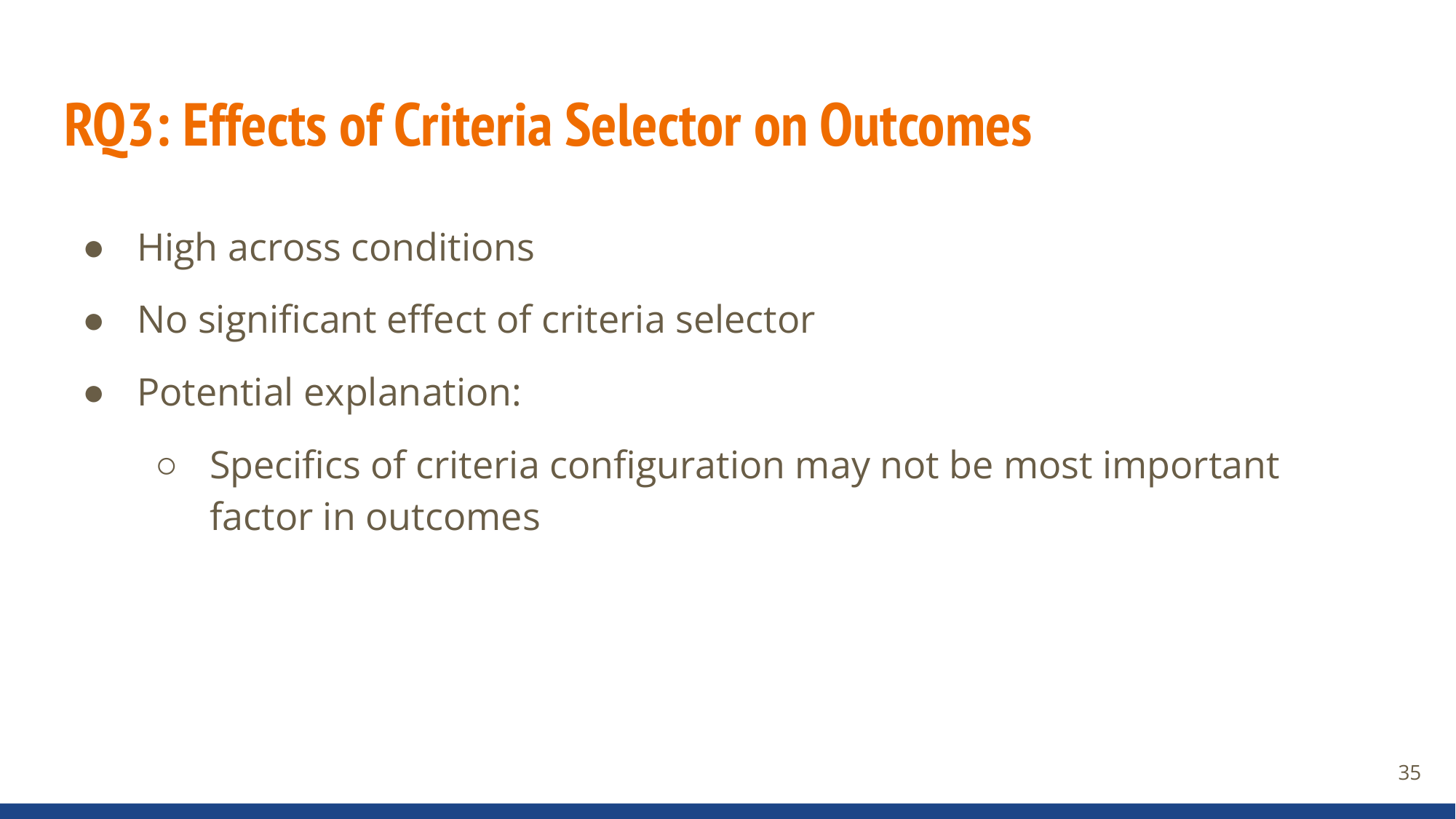

# RQ3: Effects of Criteria Selector on Outcomes
High across conditions
No significant effect of criteria selector
Potential explanation:
Specifics of criteria configuration may not be most important factor in outcomes
35